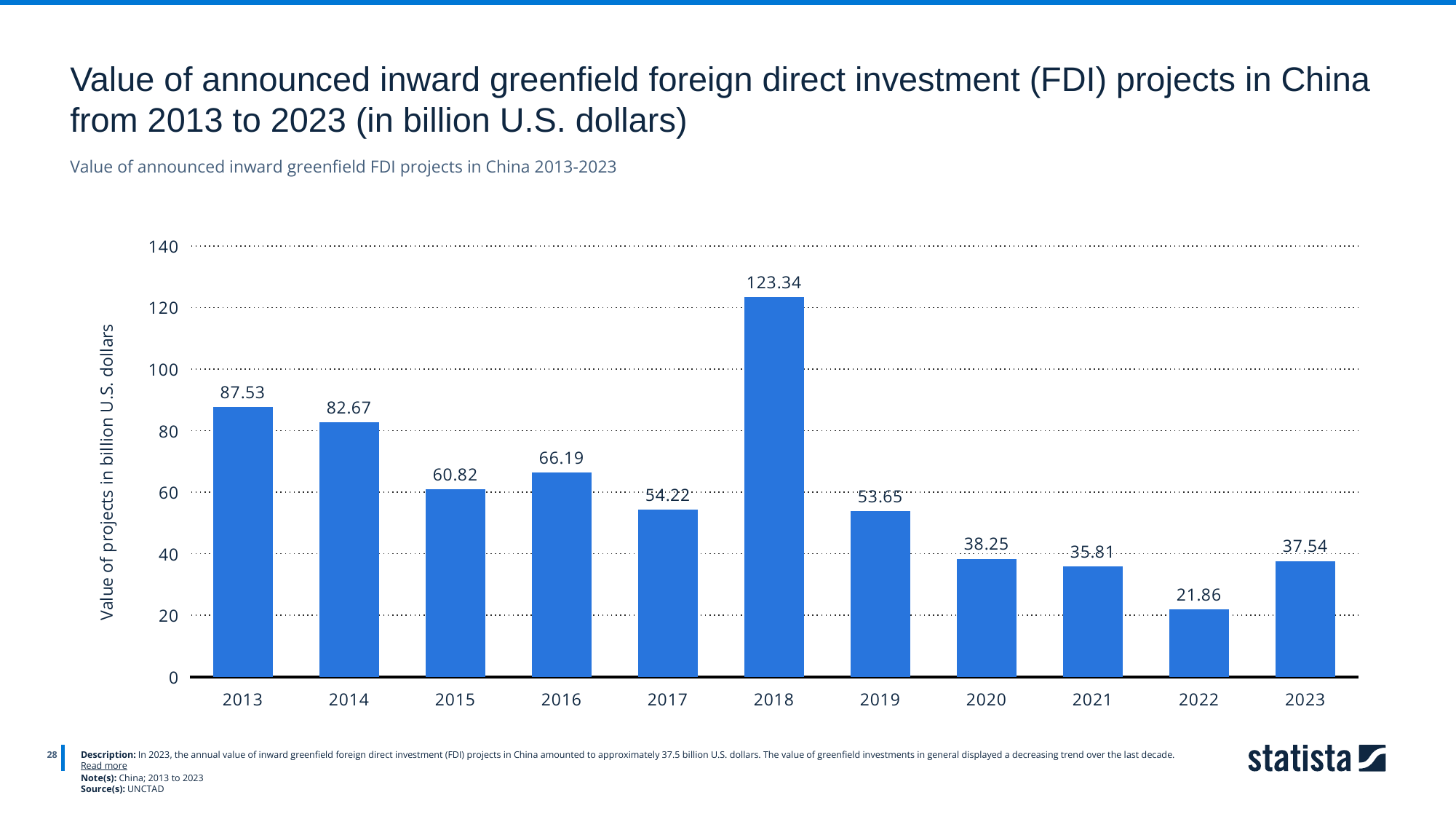

Value of announced inward greenfield foreign direct investment (FDI) projects in China from 2013 to 2023 (in billion U.S. dollars)
Value of announced inward greenfield FDI projects in China 2013-2023

### Chart

| Category | Column1 |
|---|---|
| 2013 | 87.53 |
| 2014 | 82.67 |
| 2015 | 60.82 |
| 2016 | 66.19 |
| 2017 | 54.22 |
| 2018 | 123.34 |
| 2019 | 53.65 |
| 2020 | 38.25 |
| 2021 | 35.81 |
| 2022 | 21.86 |
| 2023 | 37.54 |
28
Description: In 2023, the annual value of inward greenfield foreign direct investment (FDI) projects in China amounted to approximately 37.5 billion U.S. dollars. The value of greenfield investments in general displayed a decreasing trend over the last decade. Read more
Note(s): China; 2013 to 2023
Source(s): UNCTAD